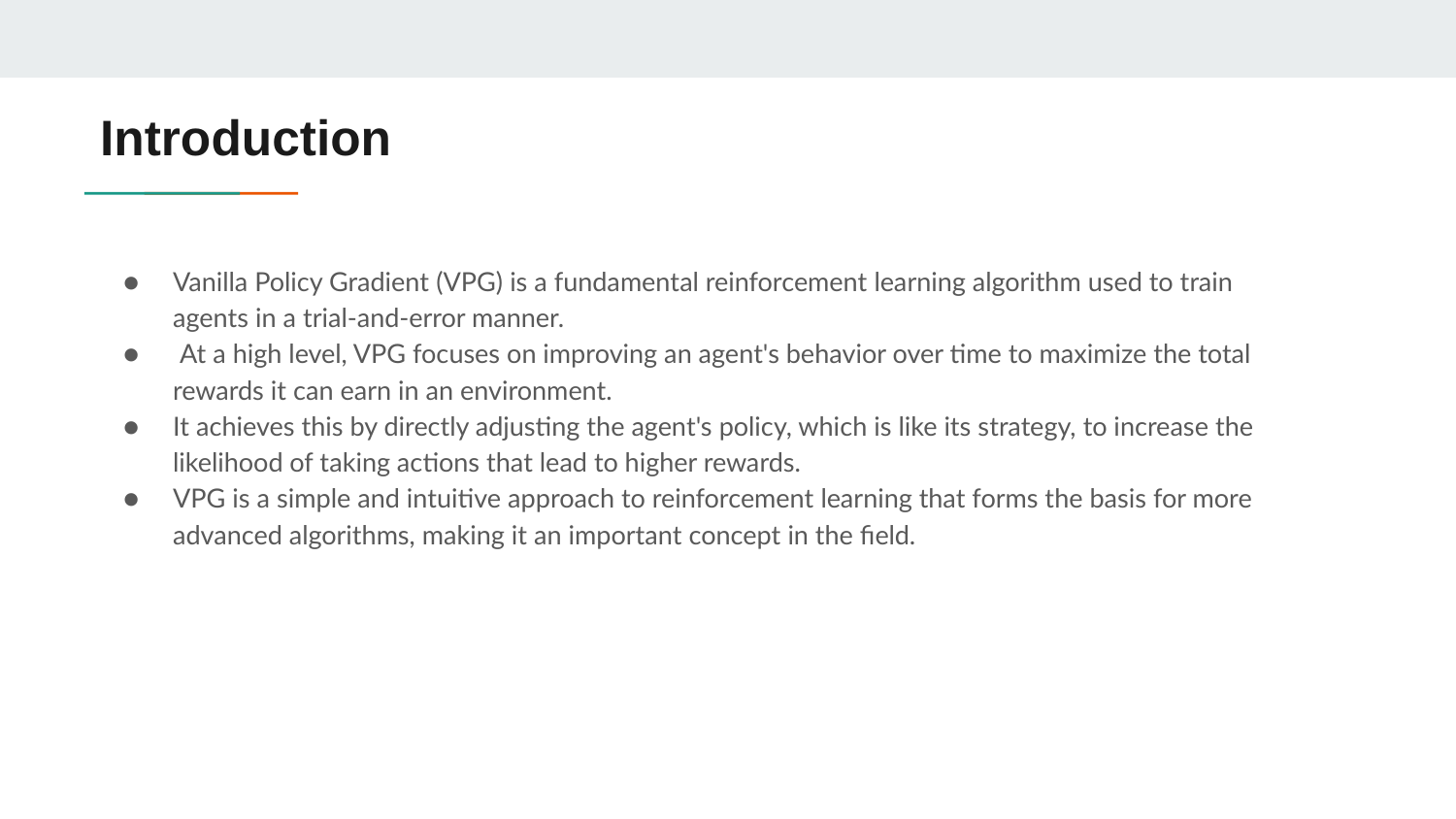

# Introduction
Vanilla Policy Gradient (VPG) is a fundamental reinforcement learning algorithm used to train agents in a trial-and-error manner.
 At a high level, VPG focuses on improving an agent's behavior over time to maximize the total rewards it can earn in an environment.
It achieves this by directly adjusting the agent's policy, which is like its strategy, to increase the likelihood of taking actions that lead to higher rewards.
VPG is a simple and intuitive approach to reinforcement learning that forms the basis for more advanced algorithms, making it an important concept in the field.